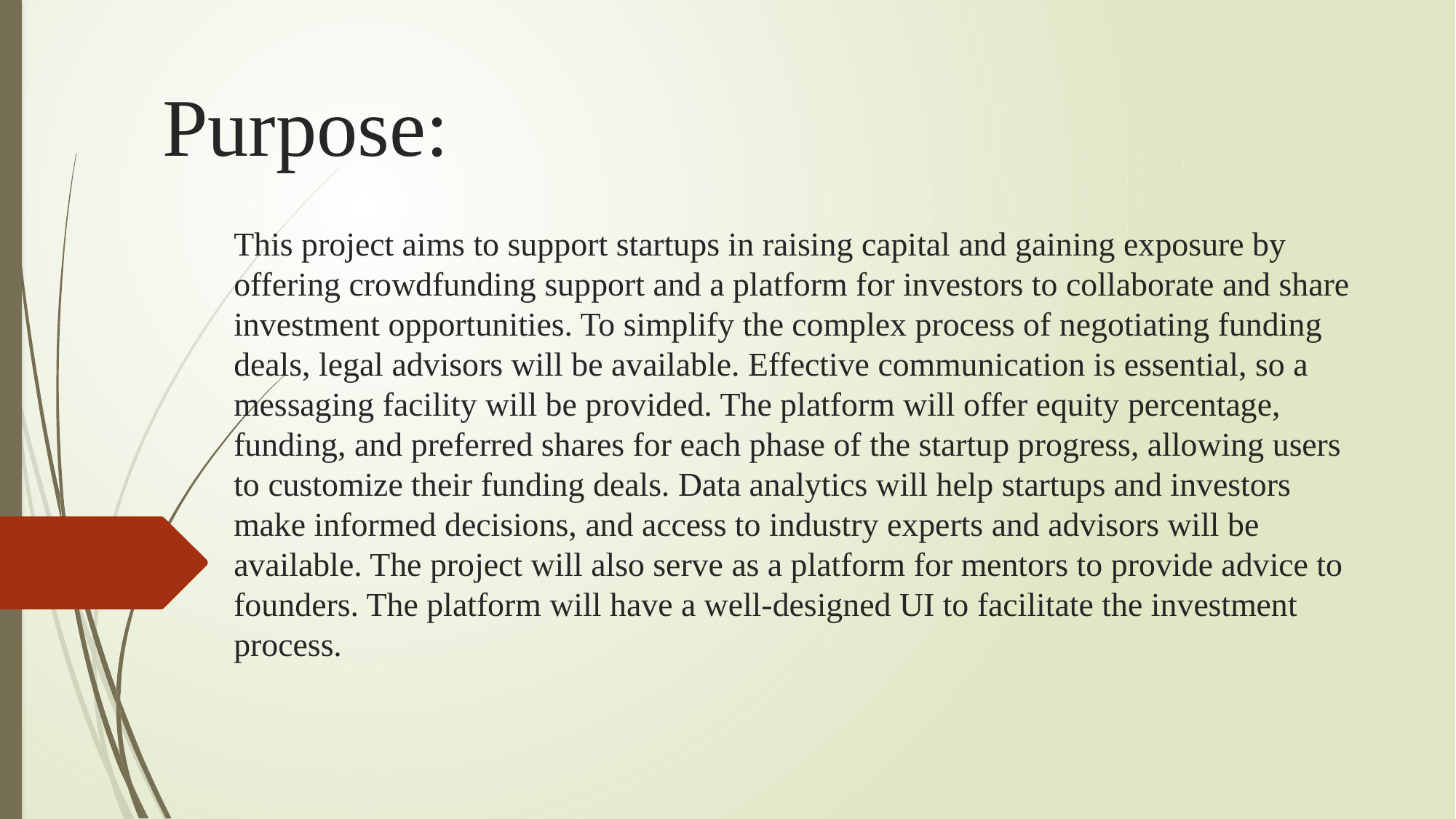

# Purpose:
This project aims to support startups in raising capital and gaining exposure by offering crowdfunding support and a platform for investors to collaborate and share investment opportunities. To simplify the complex process of negotiating funding deals, legal advisors will be available. Effective communication is essential, so a messaging facility will be provided. The platform will offer equity percentage, funding, and preferred shares for each phase of the startup progress, allowing users to customize their funding deals. Data analytics will help startups and investors make informed decisions, and access to industry experts and advisors will be available. The project will also serve as a platform for mentors to provide advice to founders. The platform will have a well-designed UI to facilitate the investment process.